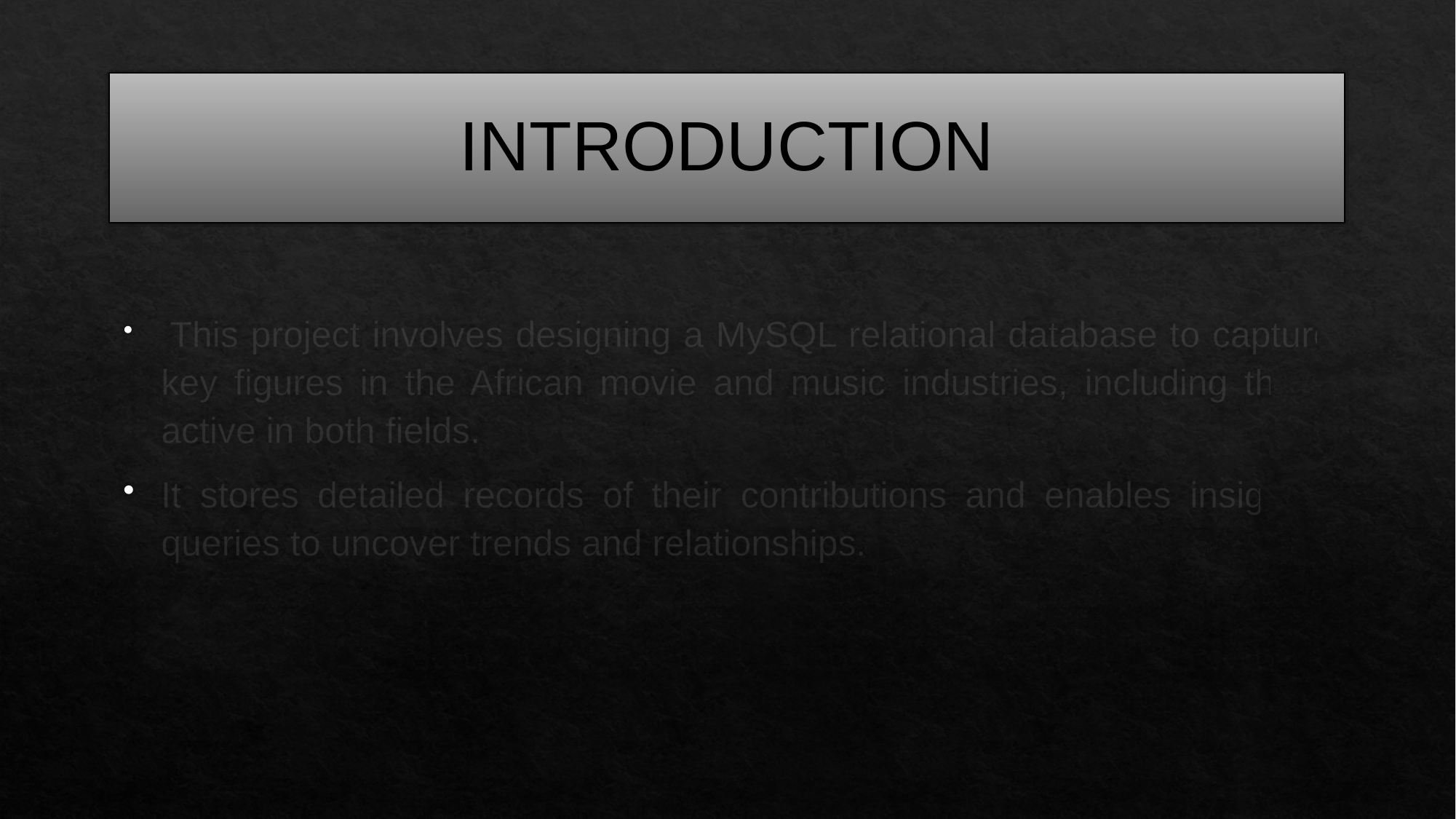

# INTRODUCTION

 This project involves designing a MySQL relational database to capture key figures in the African movie and music industries, including those active in both fields.
It stores detailed records of their contributions and enables insightful queries to uncover trends and relationships.